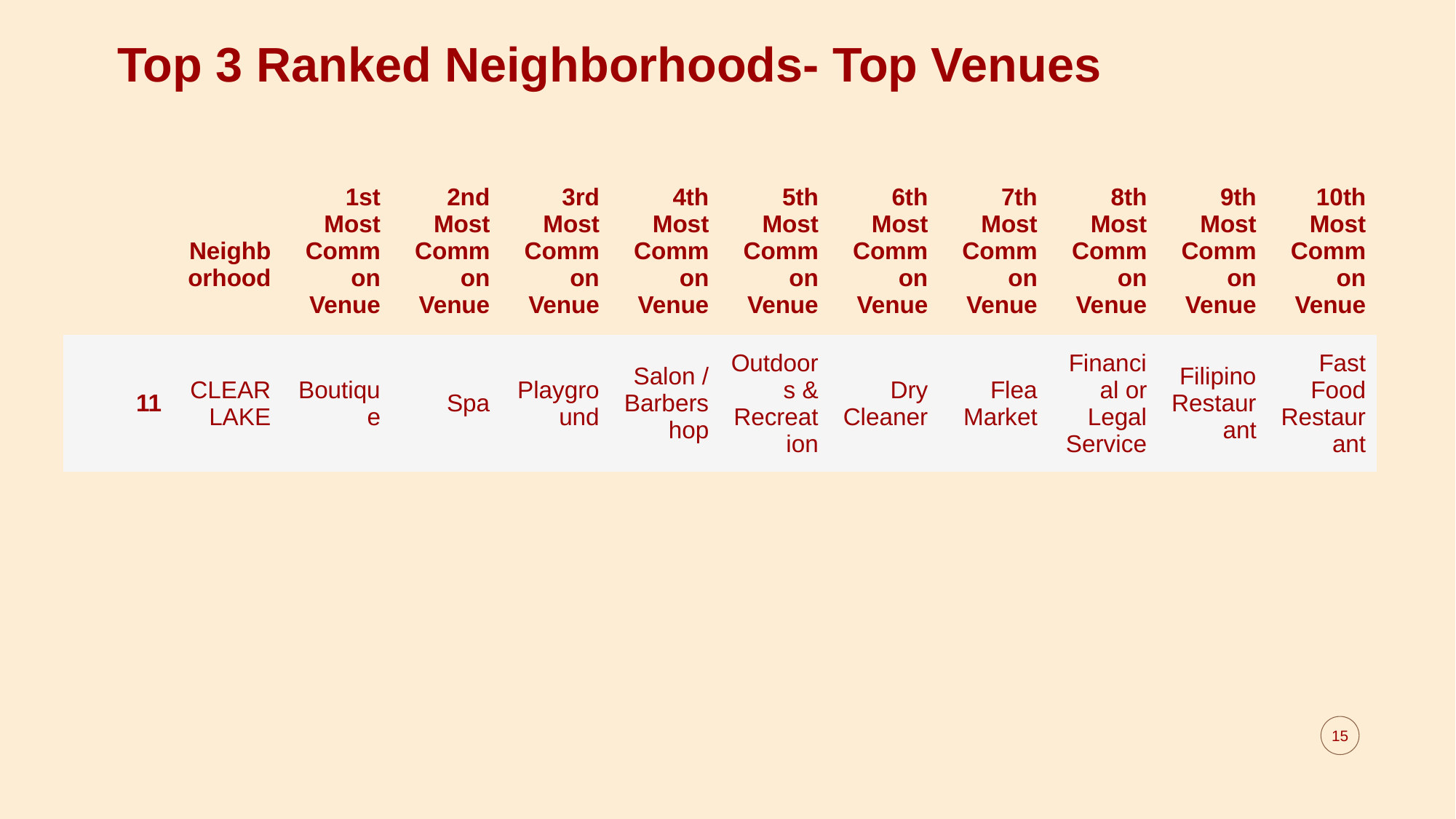

Top 3 Ranked Neighborhoods- Top Venues
|  | Neighborhood | 1st Most Common Venue | 2nd Most Common Venue | 3rd Most Common Venue | 4th Most Common Venue | 5th Most Common Venue | 6th Most Common Venue | 7th Most Common Venue | 8th Most Common Venue | 9th Most Common Venue | 10th Most Common Venue |
| --- | --- | --- | --- | --- | --- | --- | --- | --- | --- | --- | --- |
| 11 | CLEAR LAKE | Boutique | Spa | Playground | Salon / Barbershop | Outdoors & Recreation | Dry Cleaner | Flea Market | Financial or Legal Service | Filipino Restaurant | Fast Food Restaurant |
15